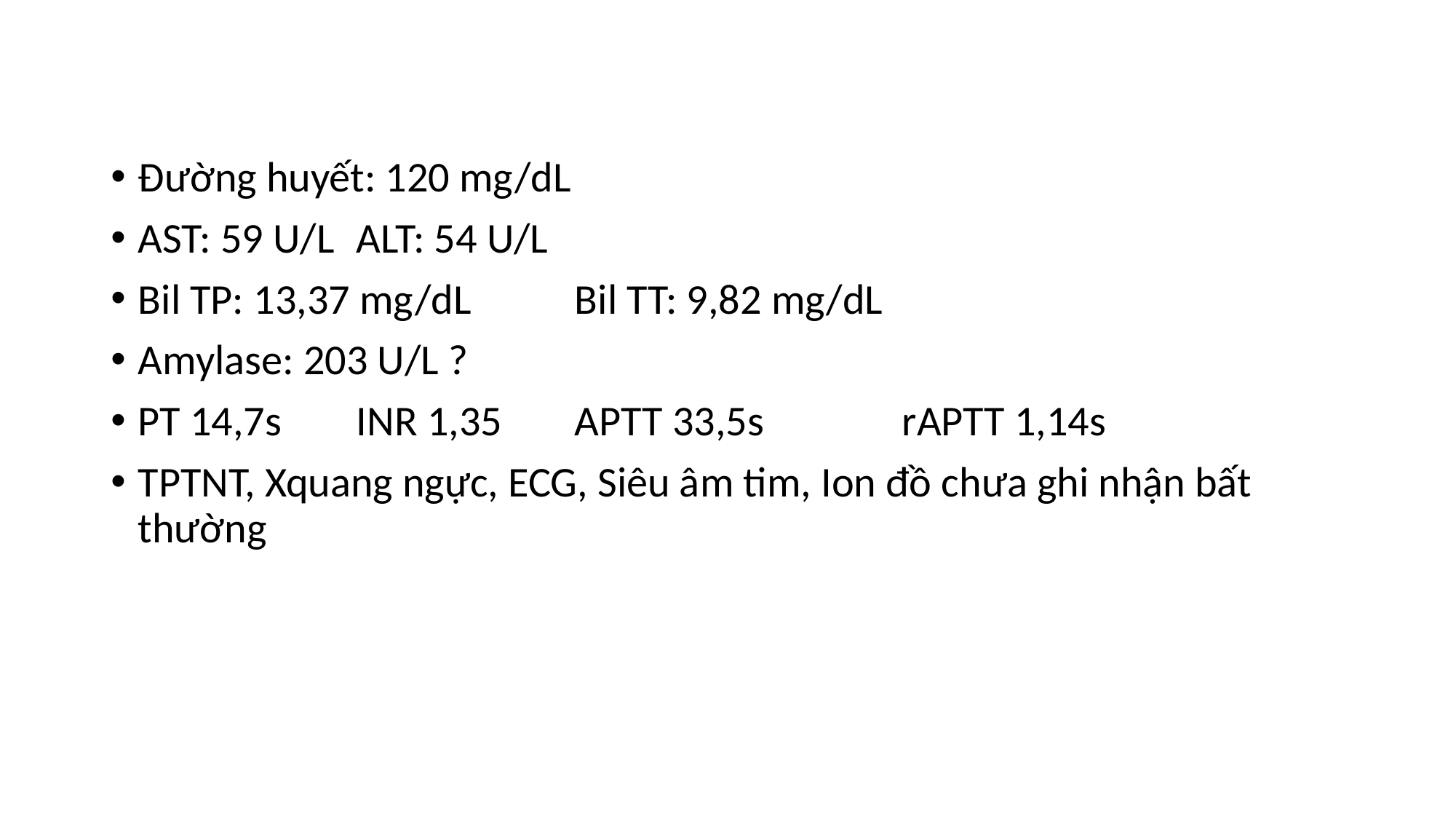

#
Đường huyết: 120 mg/dL
AST: 59 U/L 	ALT: 54 U/L
Bil TP: 13,37 mg/dL 	Bil TT: 9,82 mg/dL
Amylase: 203 U/L ?
PT 14,7s 	INR 1,35 	APTT 33,5s 		rAPTT 1,14s
TPTNT, Xquang ngực, ECG, Siêu âm tim, Ion đồ chưa ghi nhận bất thường